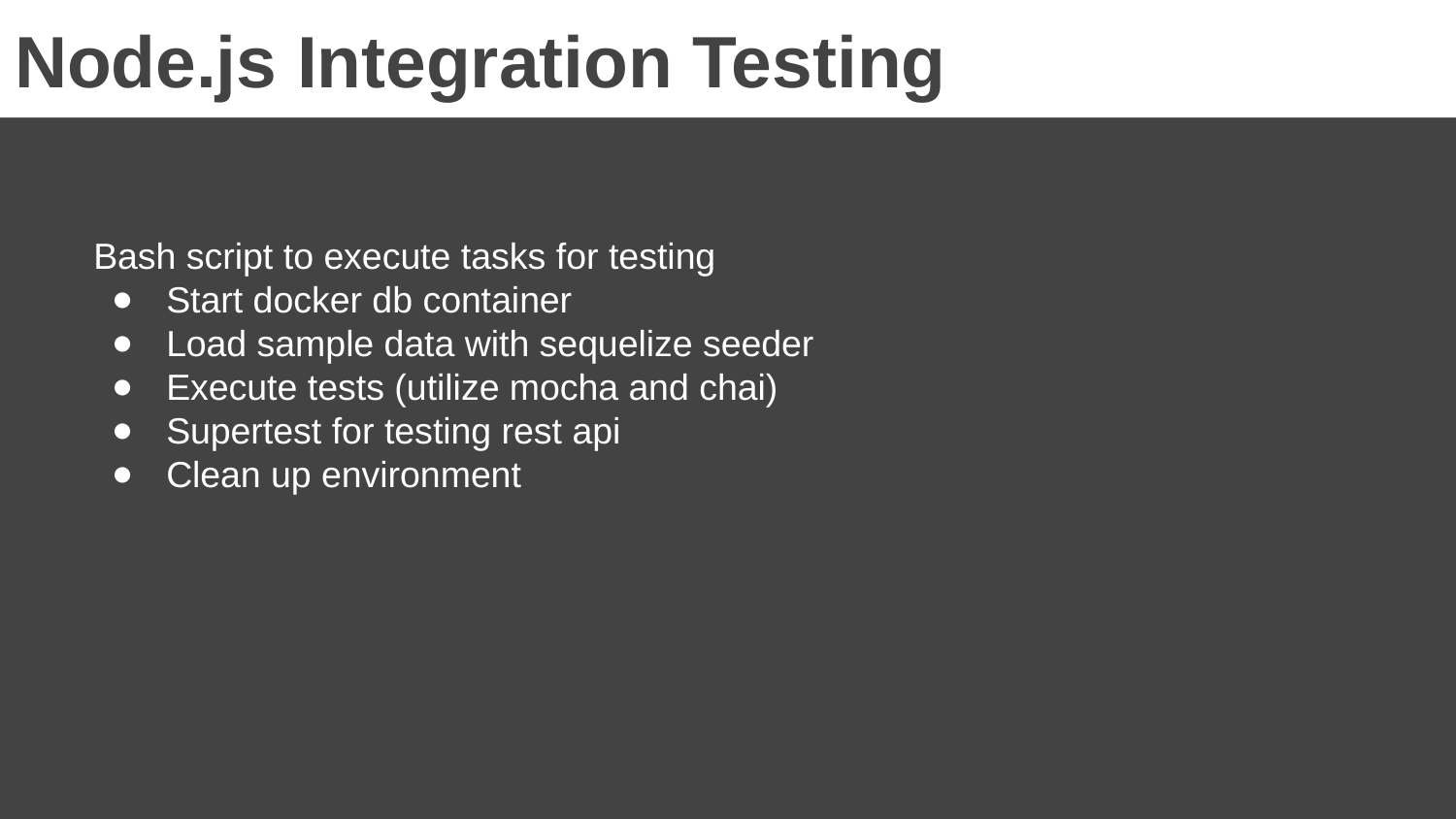

# Node.js Integration Testing
Bash script to execute tasks for testing
Start docker db container
Load sample data with sequelize seeder
Execute tests (utilize mocha and chai)
Supertest for testing rest api
Clean up environment